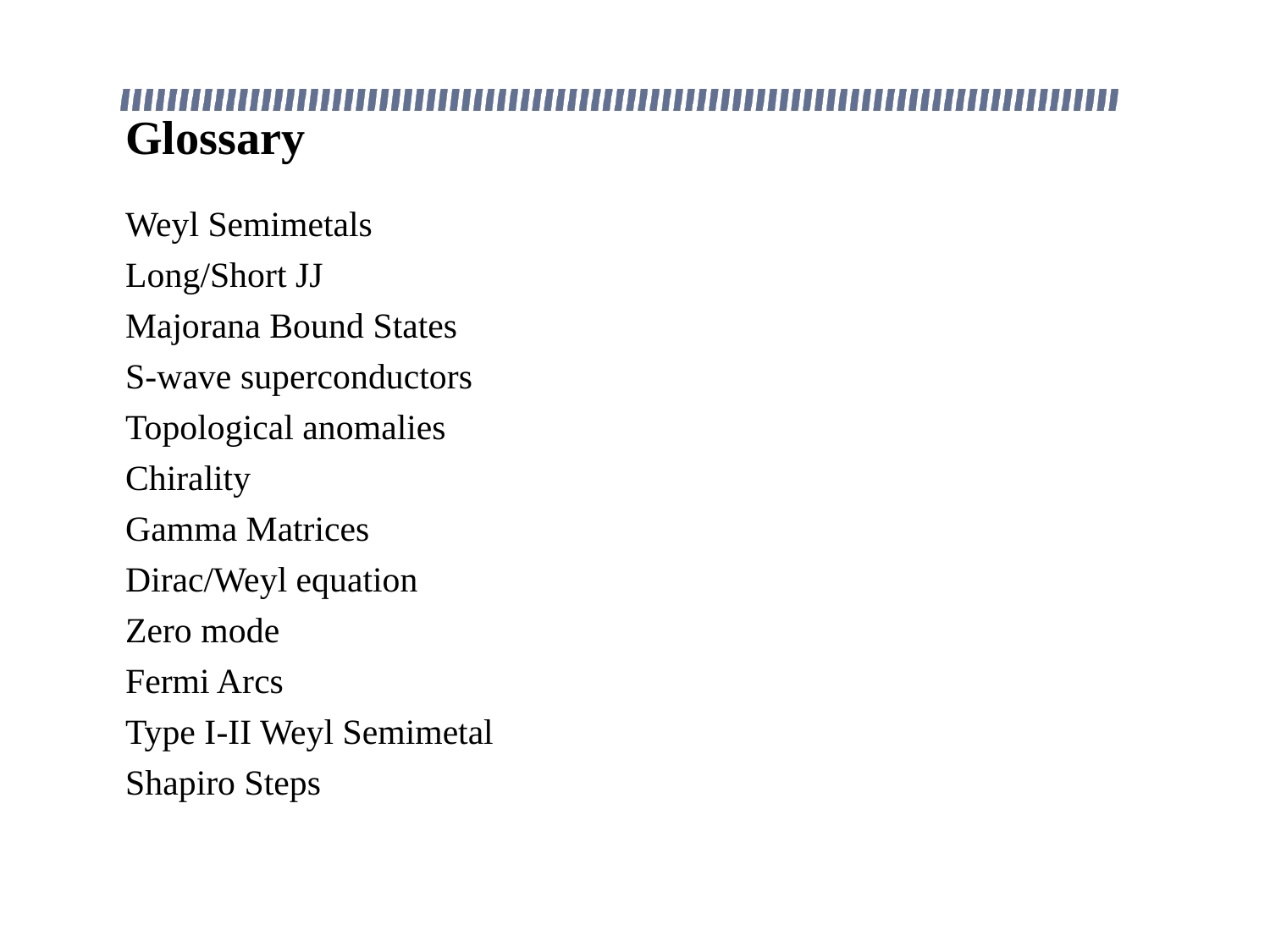

# Glossary
Weyl Semimetals
Long/Short JJ
Majorana Bound States
S-wave superconductors
Topological anomalies
Chirality
Gamma Matrices
Dirac/Weyl equation
Zero mode
Fermi Arcs
Type I-II Weyl Semimetal
Shapiro Steps